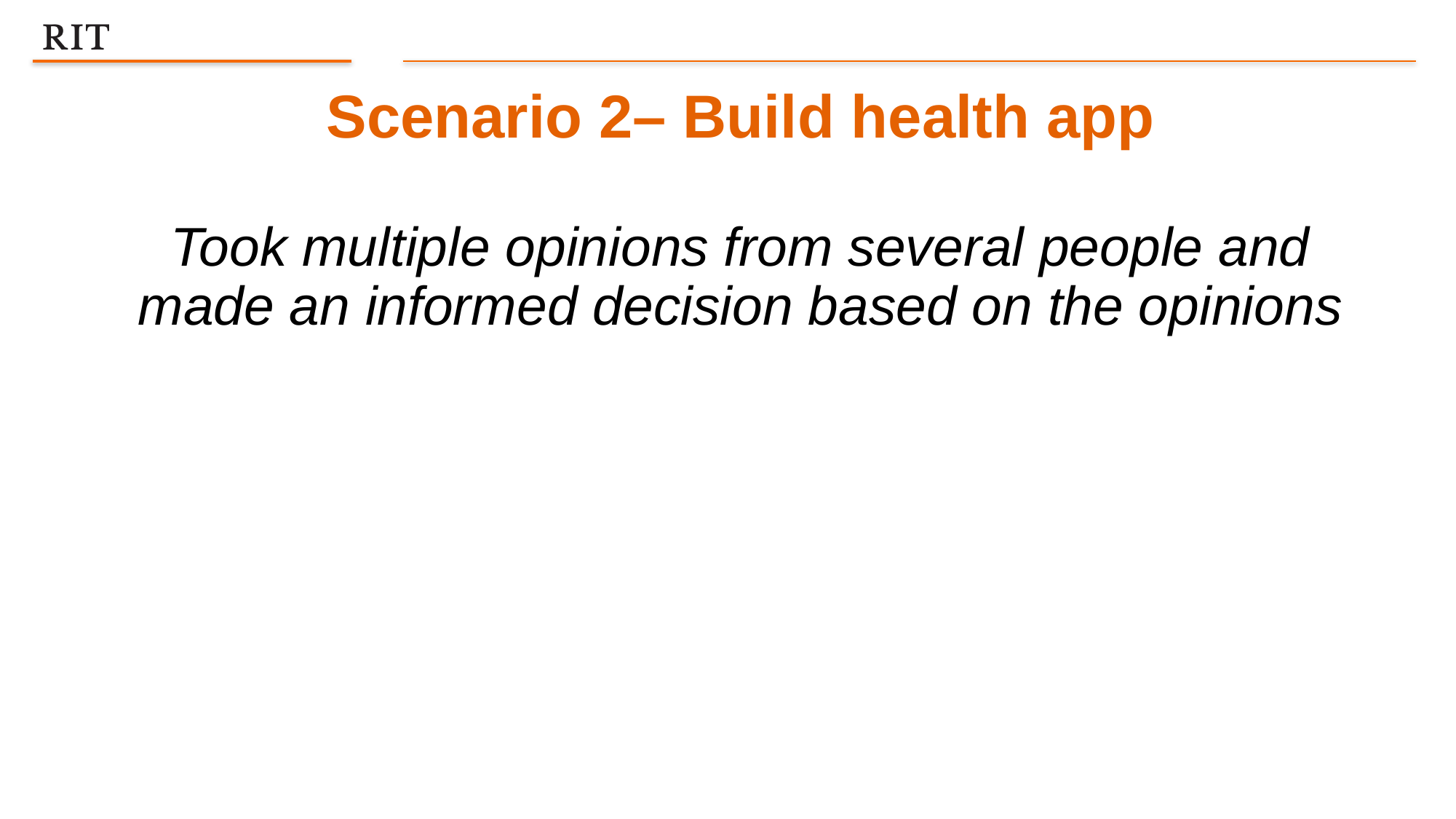

Scenario 2– Build health app
Took multiple opinions from several people and made an informed decision based on the opinions